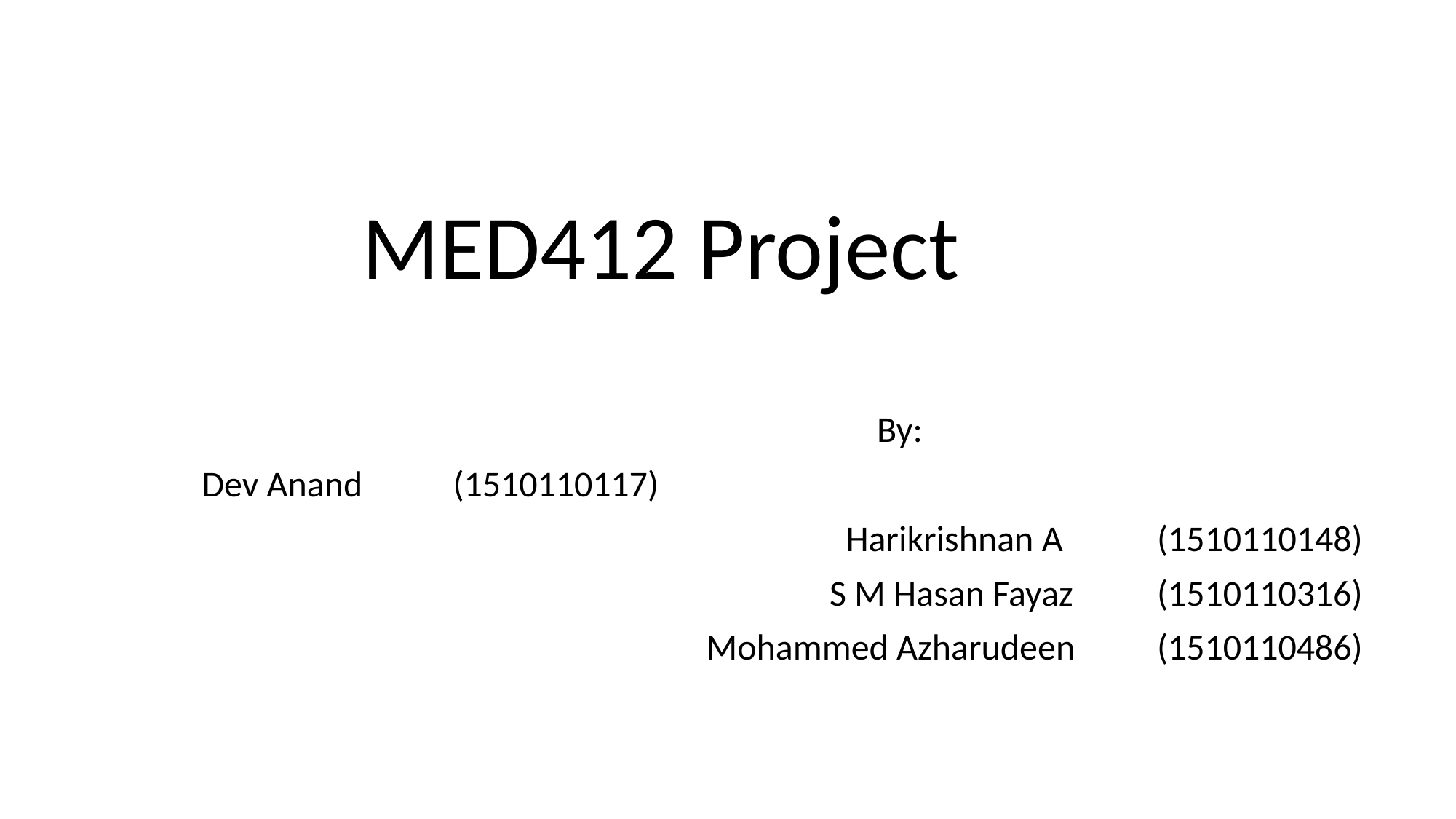

# MED412 Project
                              By:
Dev Anand	    (1510110117)
   Harikrishnan A	 (1510110148)
S M Hasan Fayaz	(1510110316)
                                                Mohammed Azharudeen          (1510110486)